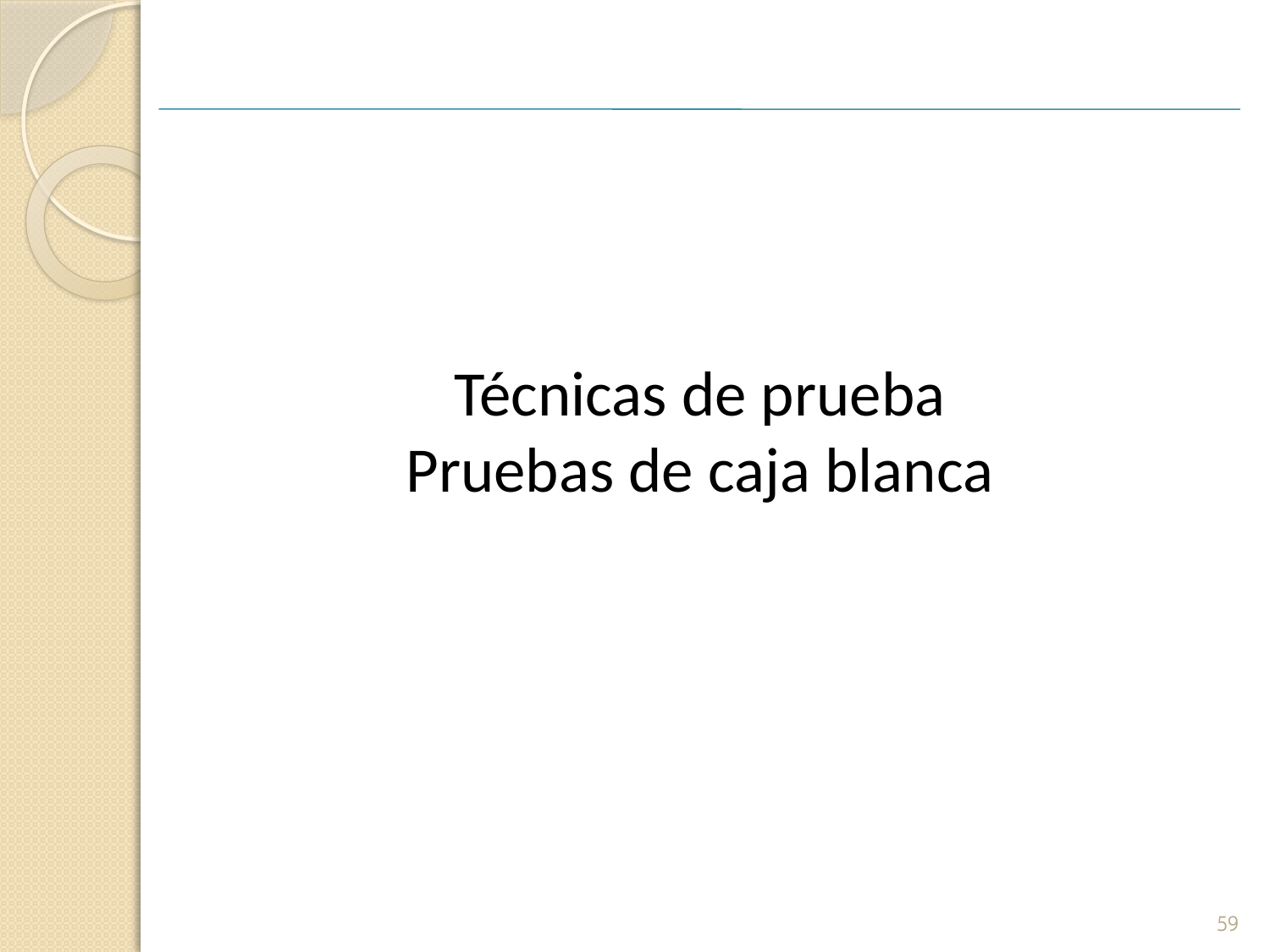

Técnicas de prueba
Pruebas de caja blanca
59